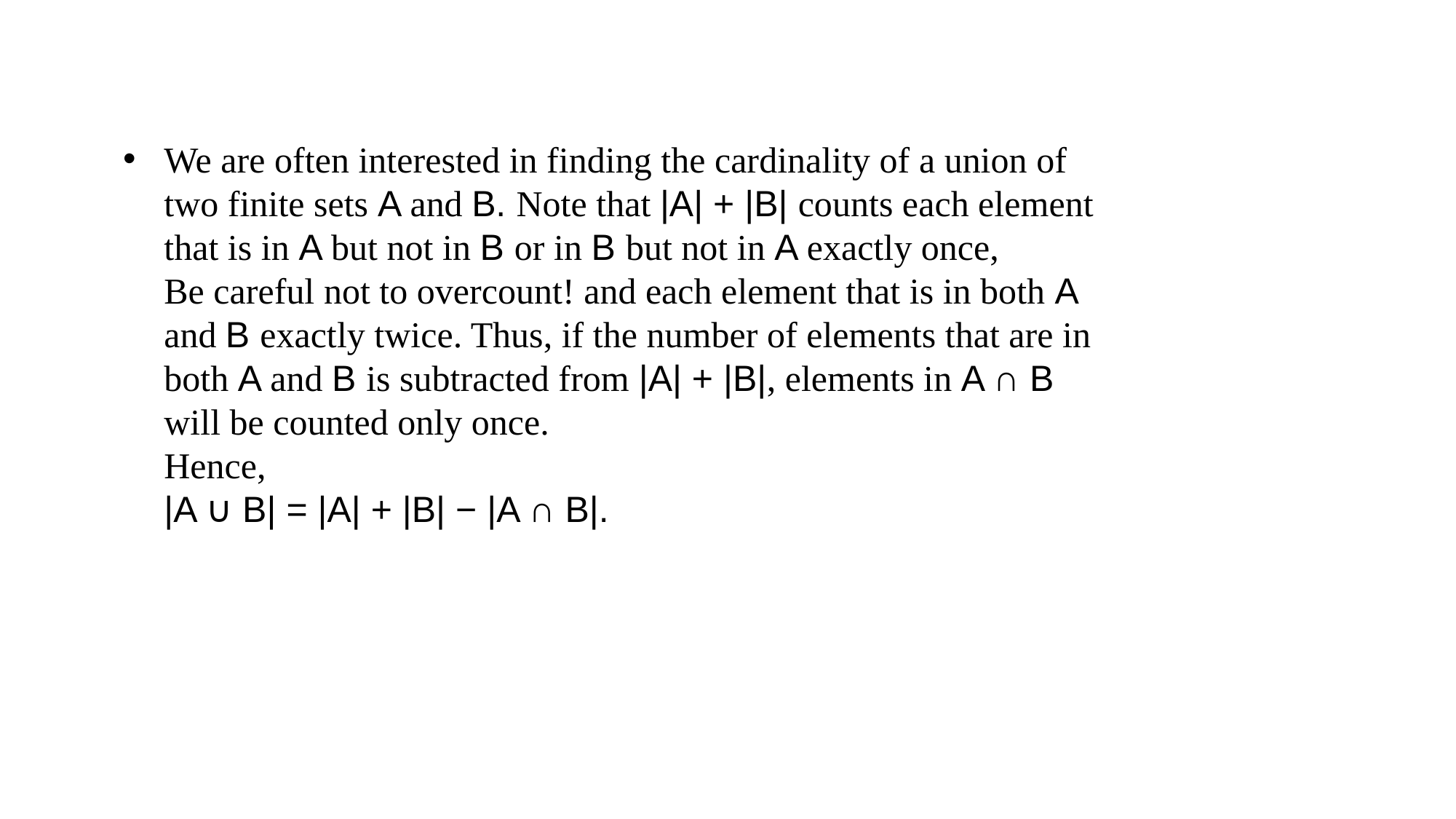

We are often interested in finding the cardinality of a union of two finite sets A and B. Note that |A| + |B| counts each element that is in A but not in B or in B but not in A exactly once,
Be careful not to overcount! and each element that is in both A and B exactly twice. Thus, if the number of elements that are in both A and B is subtracted from |A| + |B|, elements in A ∩ B will be counted only once.
Hence,
|A ∪ B| = |A| + |B| − |A ∩ B|.